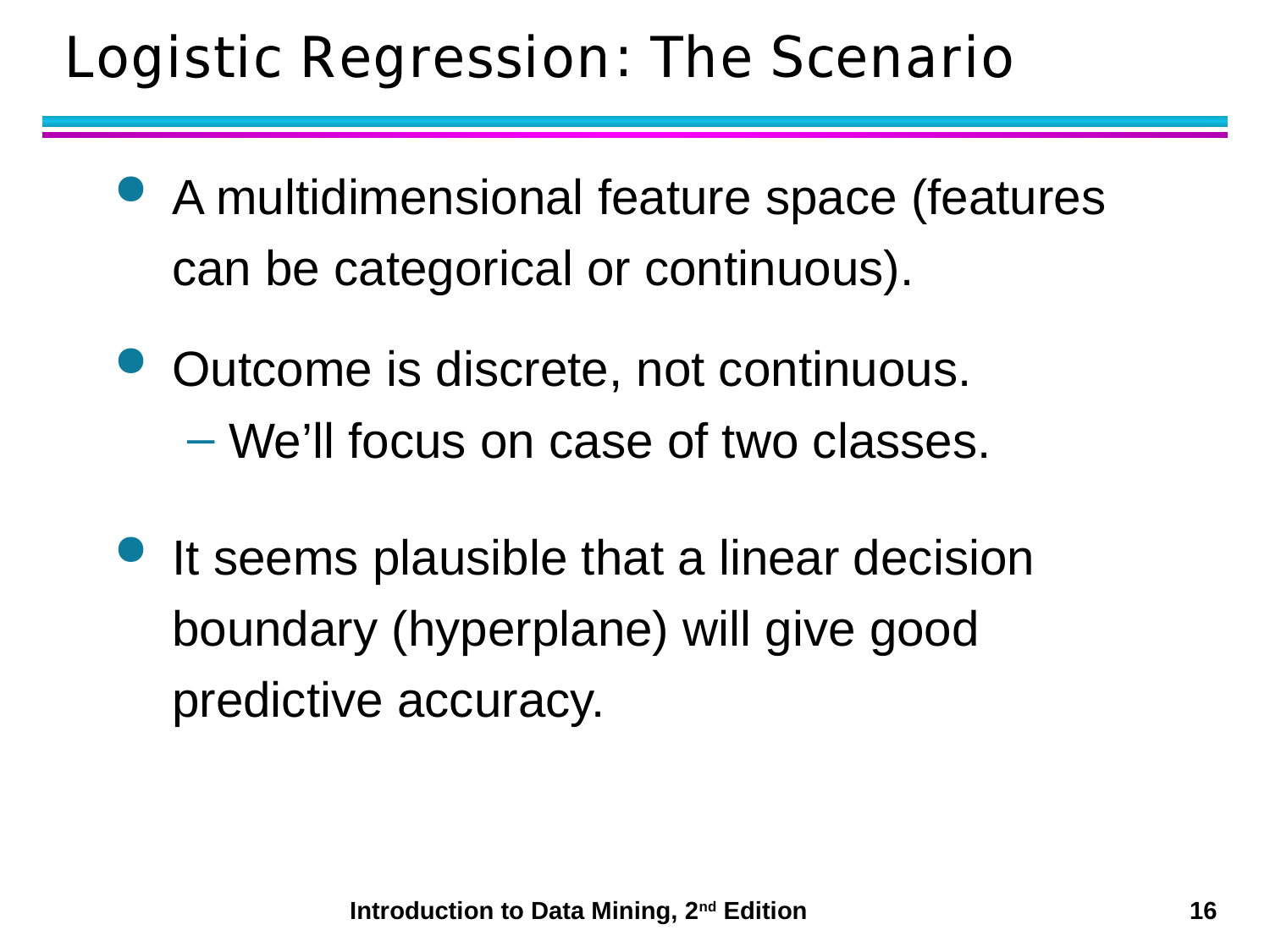

# Logistic Regression: The Scenario
  A multidimensional feature space (features
    can be categorical or continuous).

  Outcome is discrete, not continuous.
 We’ll focus on case of two classes.

  It seems plausible that a linear decision
    boundary (hyperplane) will give good
    predictive accuracy.